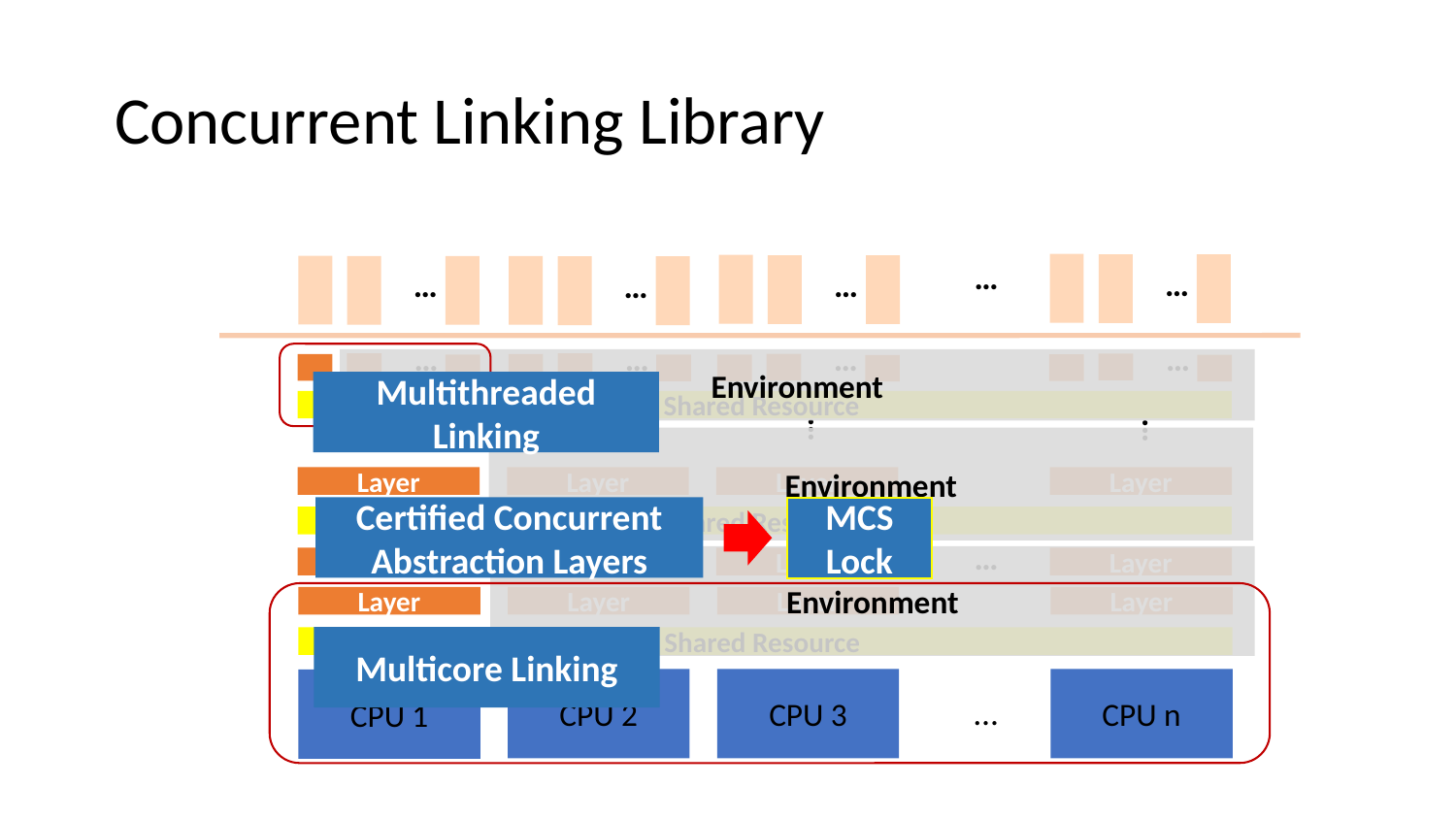

# Concurrent Linking Library
…

…

…

…

…
…
…
…
…
Environment

Shared Resource
…
…
…
…
Environment
Layer
Layer
Layer
Layer
Shared Resource
…
Environment
Layer
Layer
Layer
Layer
Layer
Layer
Layer
Layer
Shared Resource
CPU 2
CPU 3
CPU n
CPU 1
…

Multithreaded Linking
Multicore Linking
Certified Concurrent Abstraction Layers
MCS Lock